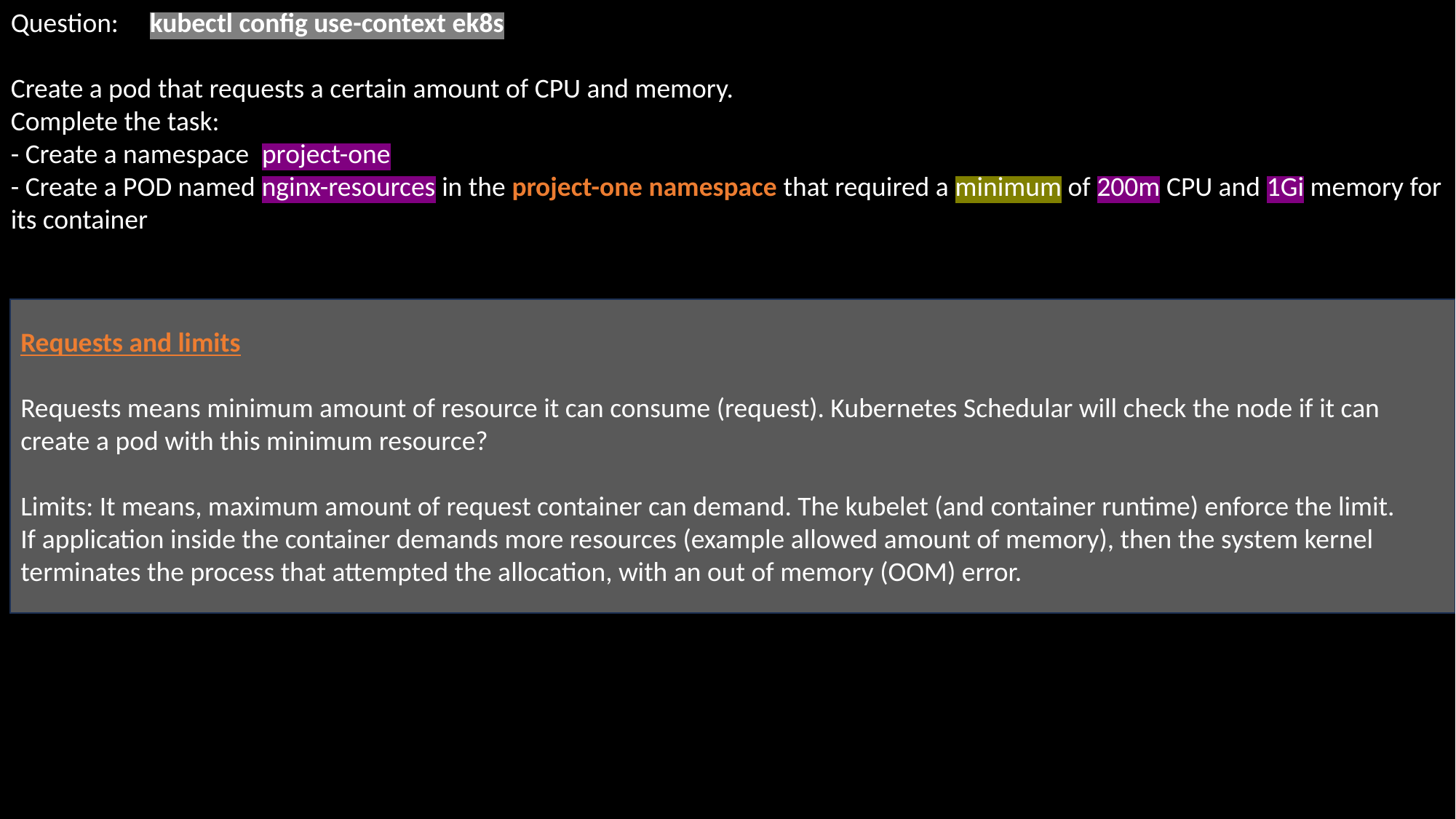

Question:     kubectl config use-context ek8s

Create a pod that requests a certain amount of CPU and memory.
Complete the task:
- Create a namespace  project-one
- Create a POD named nginx-resources in the project-one namespace that required a minimum of 200m CPU and 1Gi memory for its container

Requests and limits

Requests means minimum amount of resource it can consume (request). Kubernetes Schedular will check the node if it can
create a pod with this minimum resource?

Limits: It means, maximum amount of request container can demand. The kubelet (and container runtime) enforce the limit.
If application inside the container demands more resources (example allowed amount of memory), then the system kernel
terminates the process that attempted the allocation, with an out of memory (OOM) error.